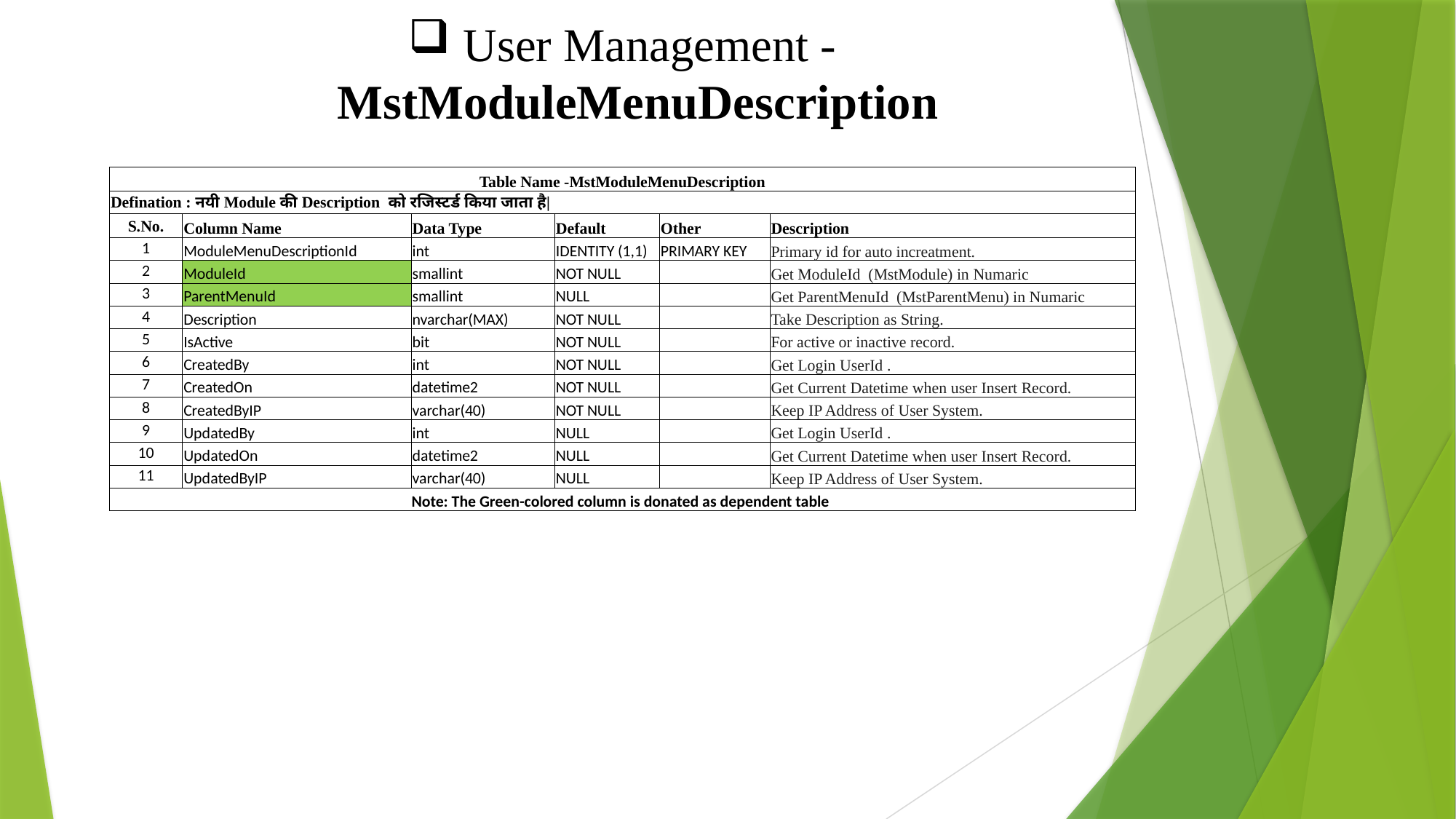

User Management -MstModuleMenuDescription
| Table Name -MstModuleMenuDescription |  |  |  |  |  |
| --- | --- | --- | --- | --- | --- |
| Defination : नयी Module की Description को रजिस्टर्ड किया जाता है| |  |  |  |  |  |
| S.No. | Column Name | Data Type | Default | Other | Description |
| 1 | ModuleMenuDescriptionId | int | IDENTITY (1,1) | PRIMARY KEY | Primary id for auto increatment. |
| 2 | ModuleId | smallint | NOT NULL |  | Get ModuleId (MstModule) in Numaric |
| 3 | ParentMenuId | smallint | NULL |  | Get ParentMenuId (MstParentMenu) in Numaric |
| 4 | Description | nvarchar(MAX) | NOT NULL |  | Take Description as String. |
| 5 | IsActive | bit | NOT NULL |  | For active or inactive record. |
| 6 | CreatedBy | int | NOT NULL |  | Get Login UserId . |
| 7 | CreatedOn | datetime2 | NOT NULL |  | Get Current Datetime when user Insert Record. |
| 8 | CreatedByIP | varchar(40) | NOT NULL |  | Keep IP Address of User System. |
| 9 | UpdatedBy | int | NULL |  | Get Login UserId . |
| 10 | UpdatedOn | datetime2 | NULL |  | Get Current Datetime when user Insert Record. |
| 11 | UpdatedByIP | varchar(40) | NULL |  | Keep IP Address of User System. |
| Note: The Green-colored column is donated as dependent table |  |  |  |  |  |